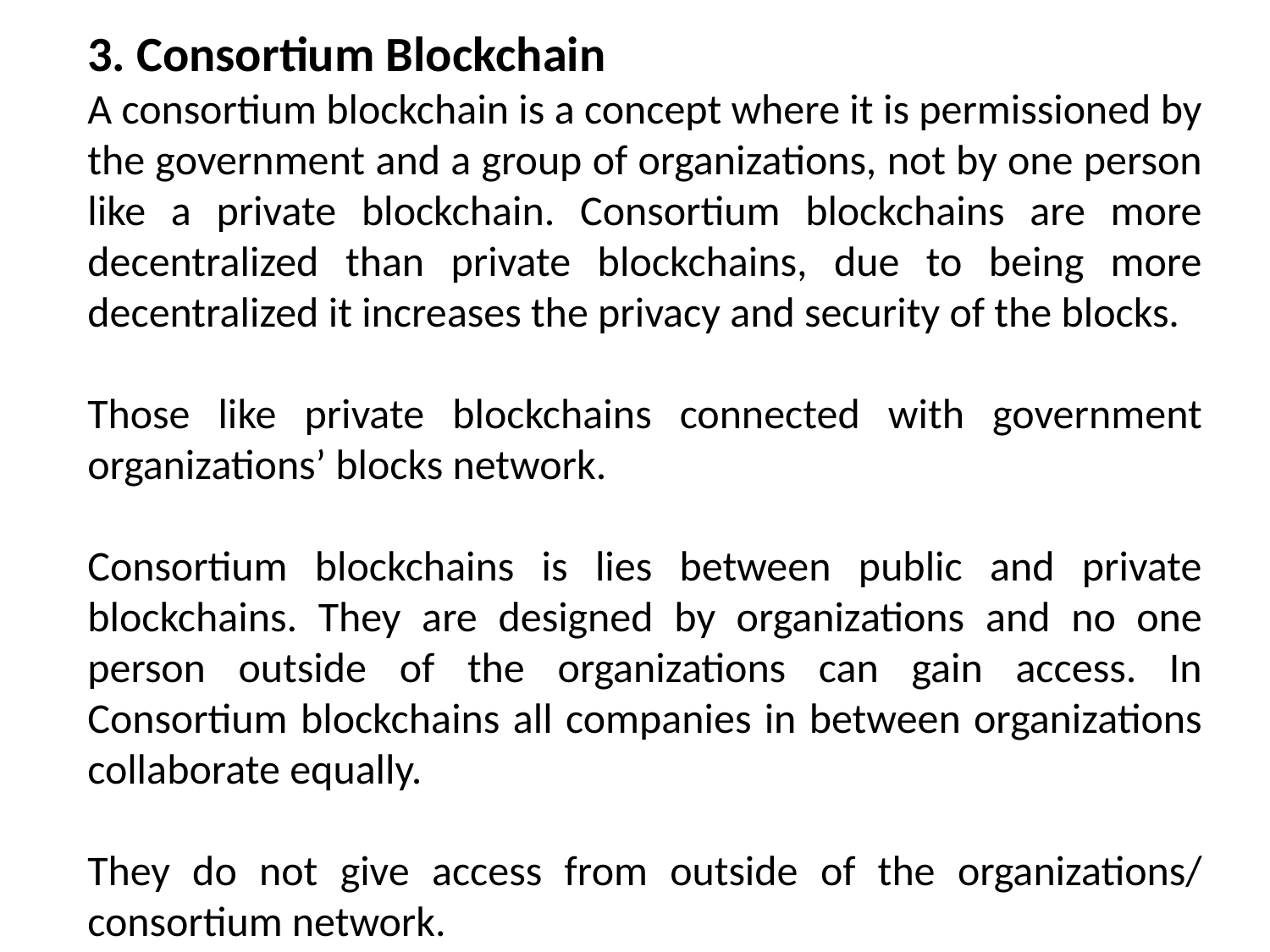

3. Consortium Blockchain
A consortium blockchain is a concept where it is permissioned by the government and a group of organizations, not by one person like a private blockchain. Consortium blockchains are more decentralized than private blockchains, due to being more decentralized it increases the privacy and security of the blocks.

Those like private blockchains connected with government organizations’ blocks network.
Consortium blockchains is lies between public and private blockchains. They are designed by organizations and no one person outside of the organizations can gain access. In Consortium blockchains all companies in between organizations collaborate equally.

They do not give access from outside of the organizations/ consortium network.